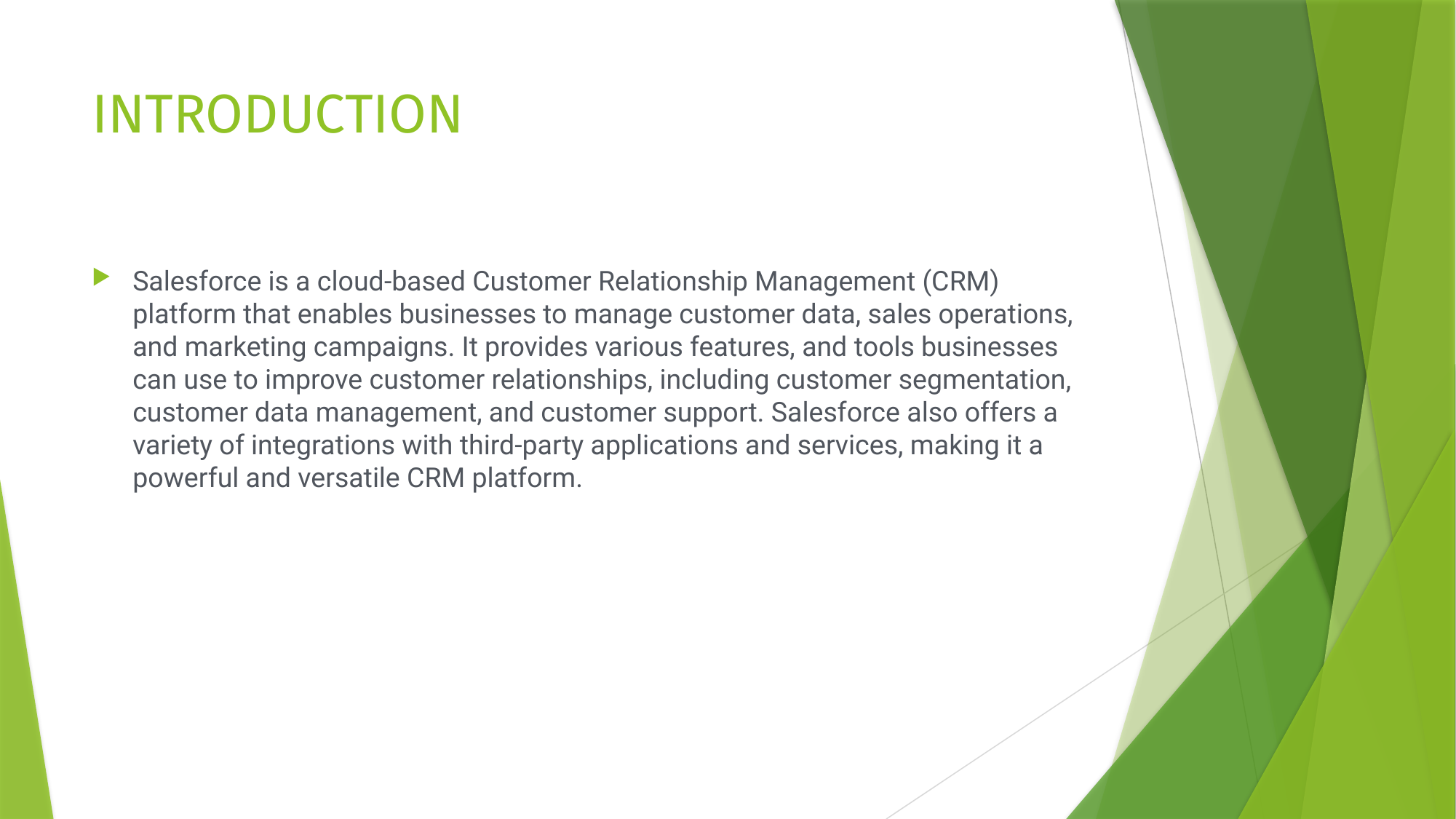

# INTRODUCTION
Salesforce is a cloud-based Customer Relationship Management (CRM) platform that enables businesses to manage customer data, sales operations, and marketing campaigns. It provides various features, and tools businesses can use to improve customer relationships, including customer segmentation, customer data management, and customer support. Salesforce also offers a variety of integrations with third-party applications and services, making it a powerful and versatile CRM platform.